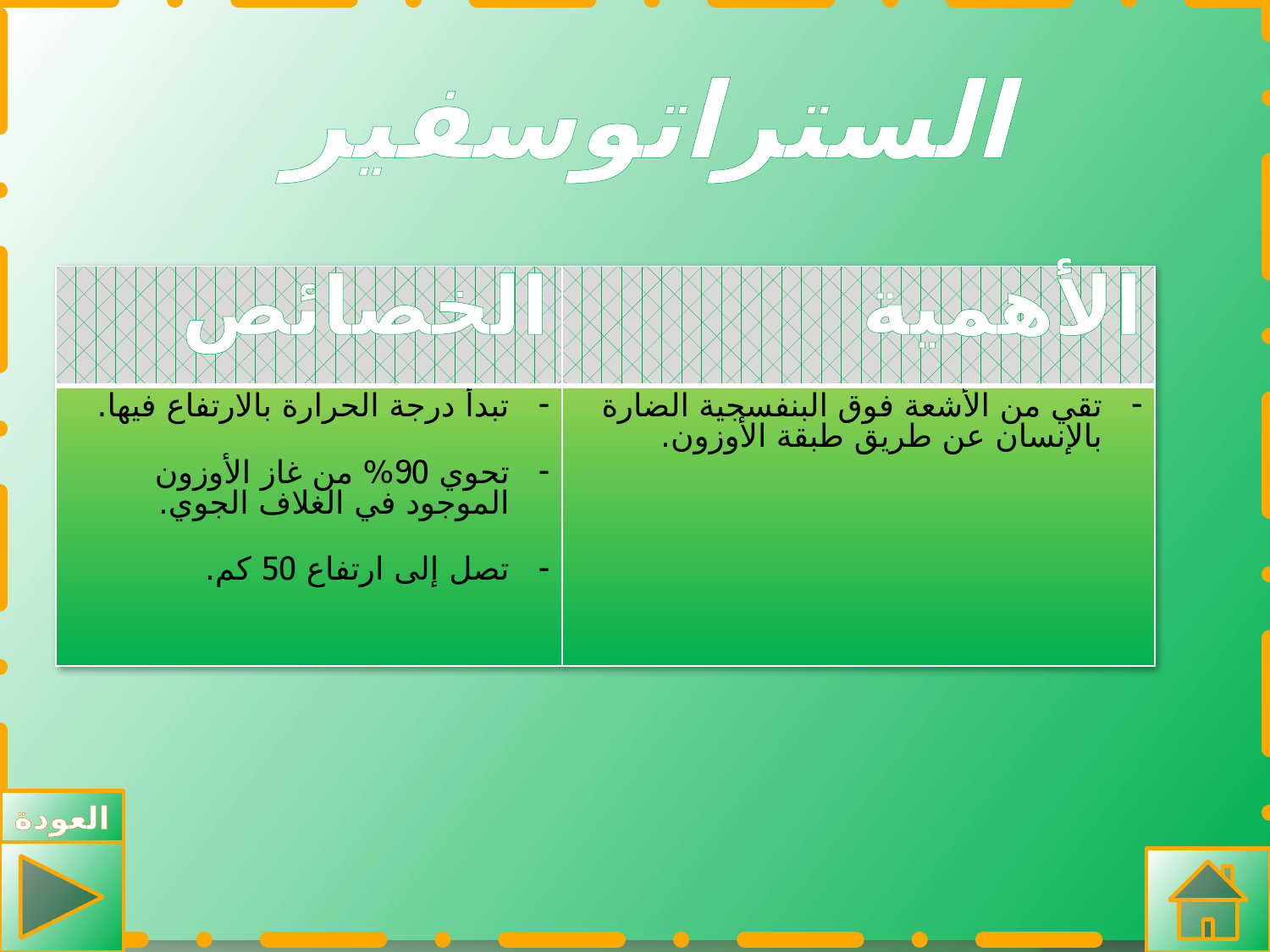

# الستراتوسفير
| الخصائص | الأهمية |
| --- | --- |
| تبدأ درجة الحرارة بالارتفاع فيها. تحوي 90% من غاز الأوزون الموجود في الغلاف الجوي. تصل إلى ارتفاع 50 كم. | تقي من الأشعة فوق البنفسجية الضارة بالإنسان عن طريق طبقة الأوزون. |
العودة